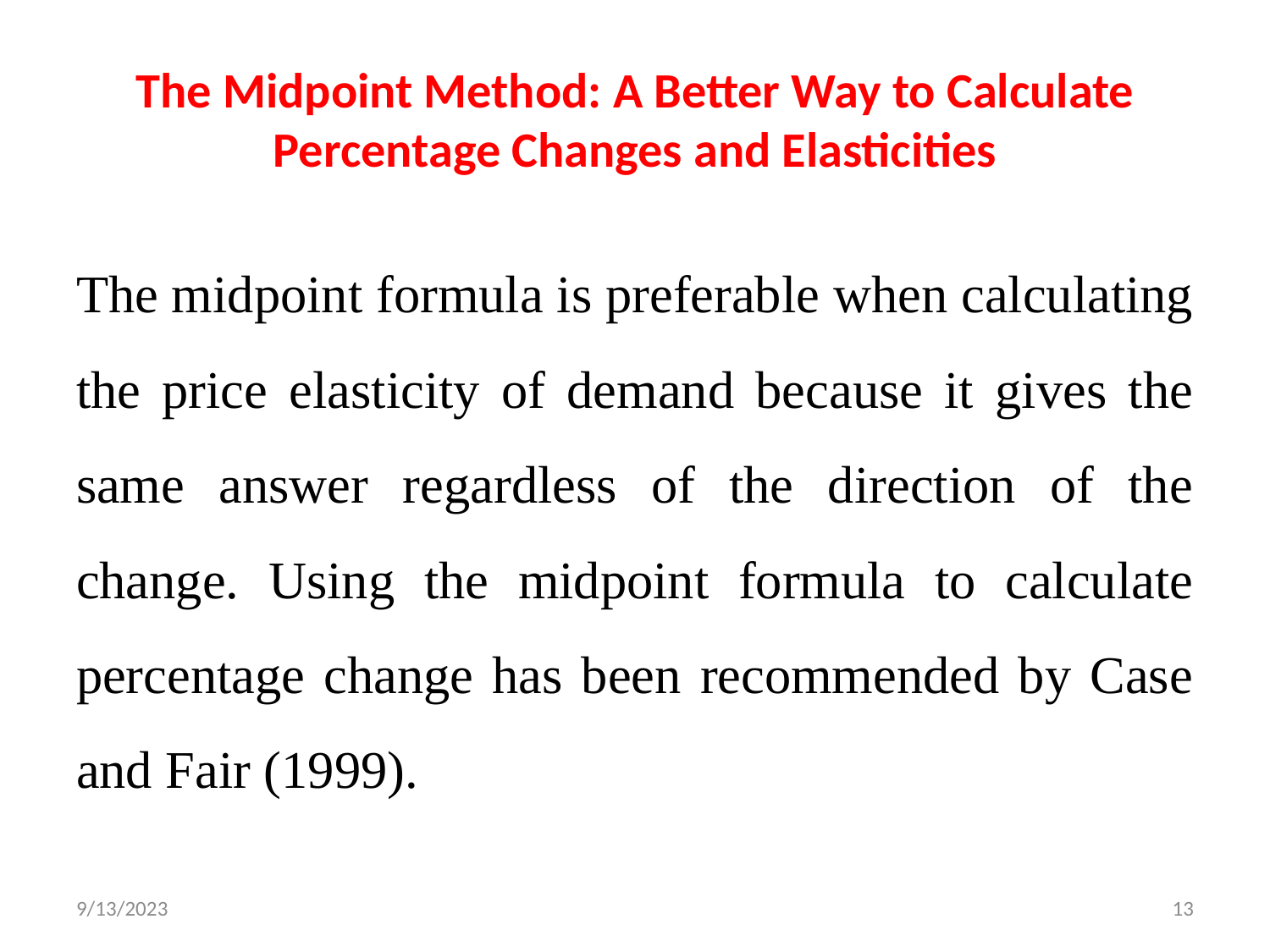

# The Midpoint Method: A Better Way to Calculate Percentage Changes and Elasticities
The midpoint formula is preferable when calculating the price elasticity of demand because it gives the same answer regardless of the direction of the change. Using the midpoint formula to calculate percentage change has been recommended by Case and Fair (1999).

9/13/2023
13